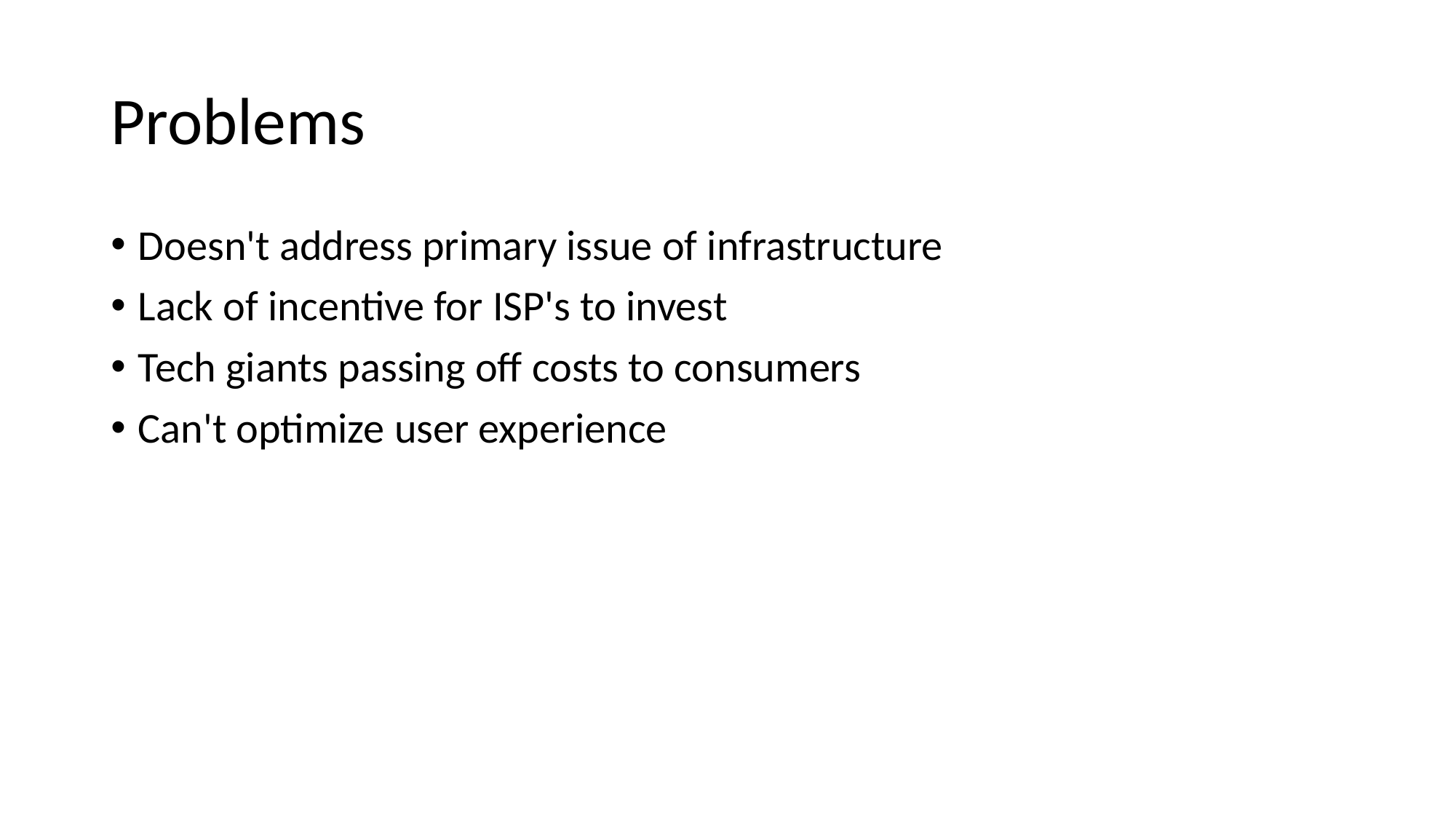

# Problems
Doesn't address primary issue of infrastructure
Lack of incentive for ISP's to invest
Tech giants passing off costs to consumers
Can't optimize user experience